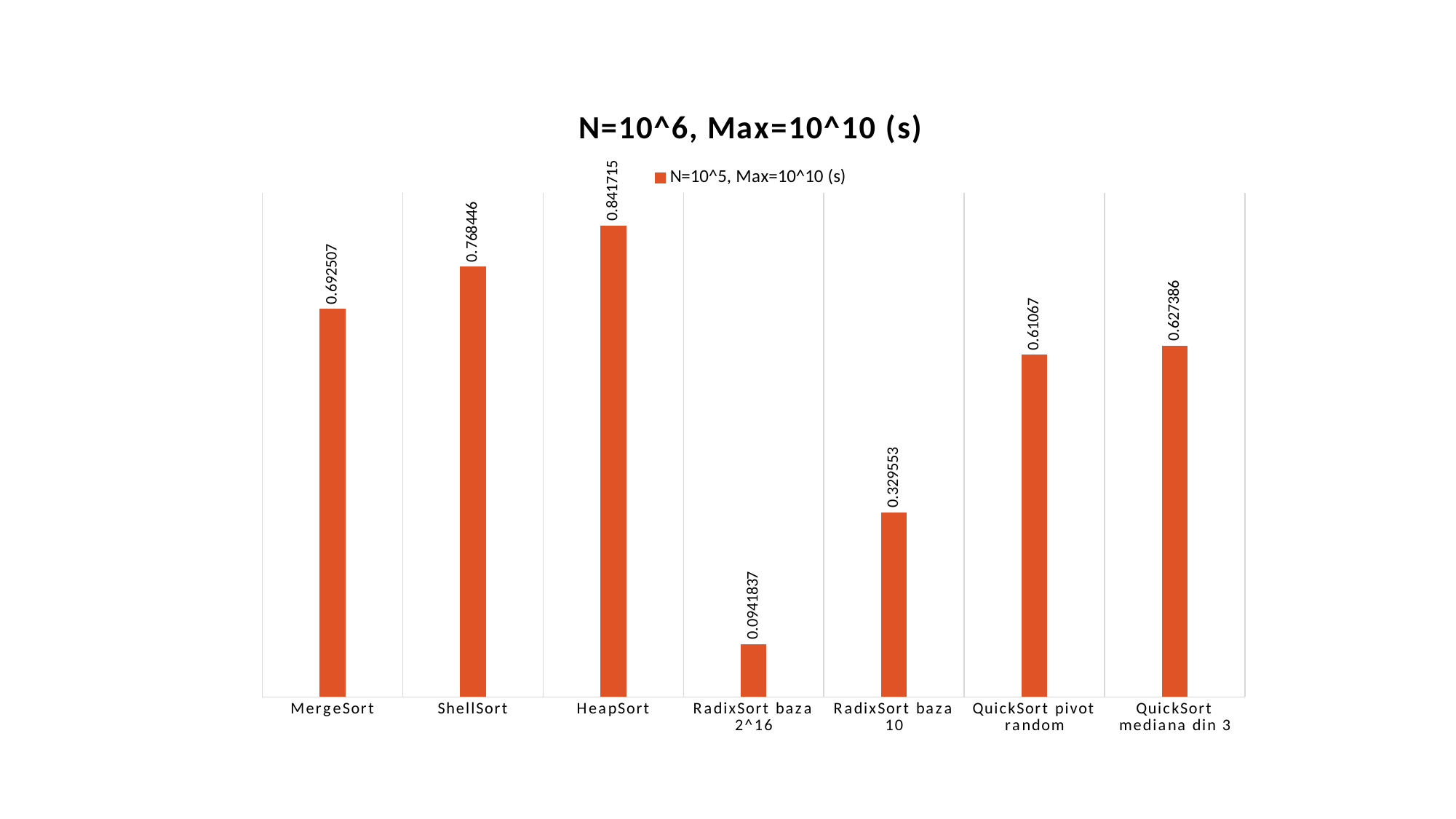

### Chart: N=10^6, Max=10^10 (s)

| Category | N=10^5, Max=10^10 (s) |
|---|---|
| MergeSort | 0.692507 |
| ShellSort | 0.768446 |
| HeapSort | 0.841715 |
| RadixSort baza 2^16 | 0.0941837 |
| RadixSort baza 10 | 0.329553 |
| QuickSort pivot random | 0.61067 |
| QuickSort mediana din 3 | 0.627386 |